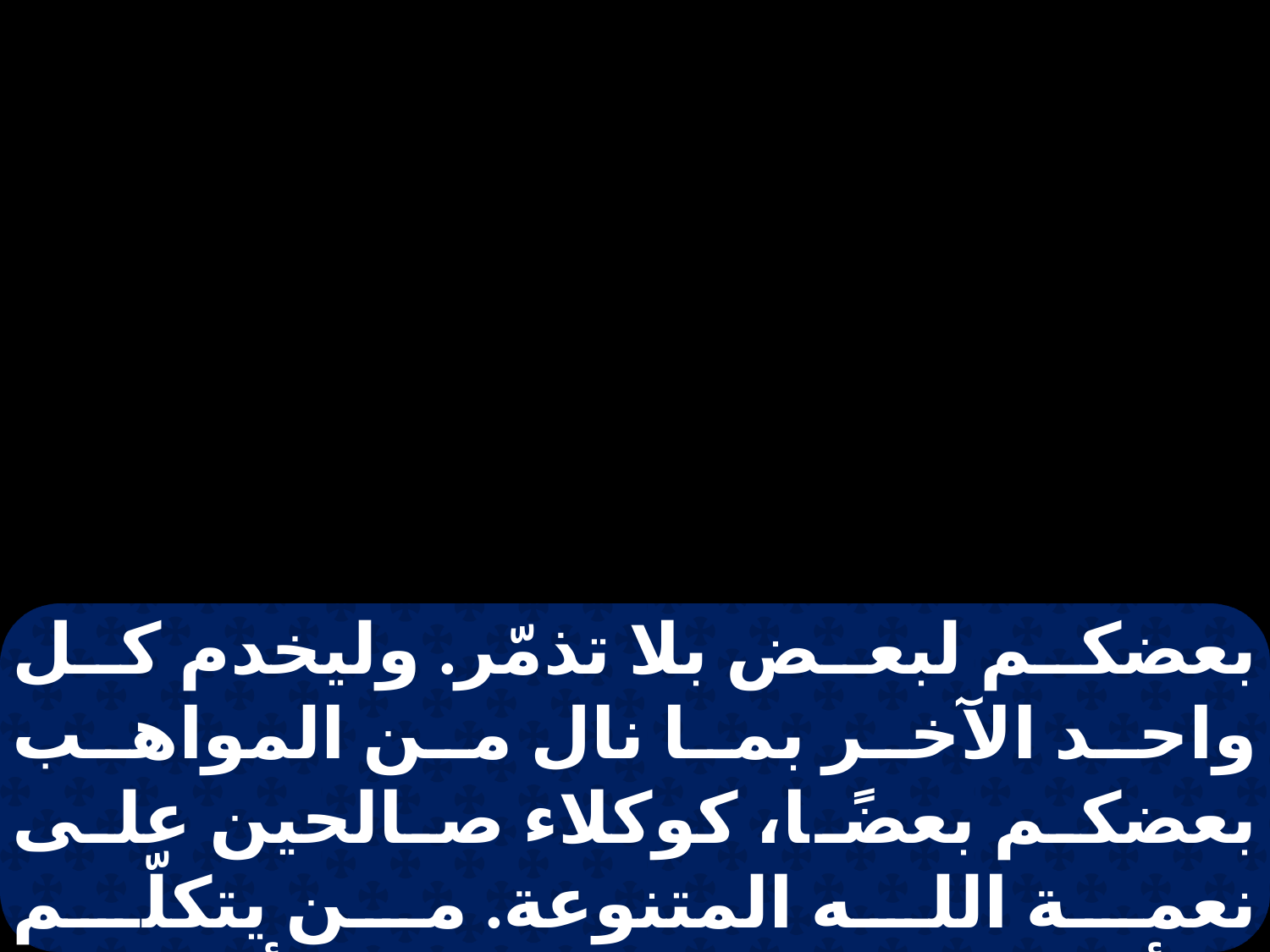

بعضكم لبعض بلا تذمّر. وليخدم كل واحد الآخر بما نال من المواهب بعضكم بعضًا، كوكلاء صالحين على نعمة الله المتنوعة. من يتكلّم فكأقوال الله، ومن يخدم فكأنه من قوة يهيّئها الله، لكي يتمجّد الله في كل شيء بيسوع